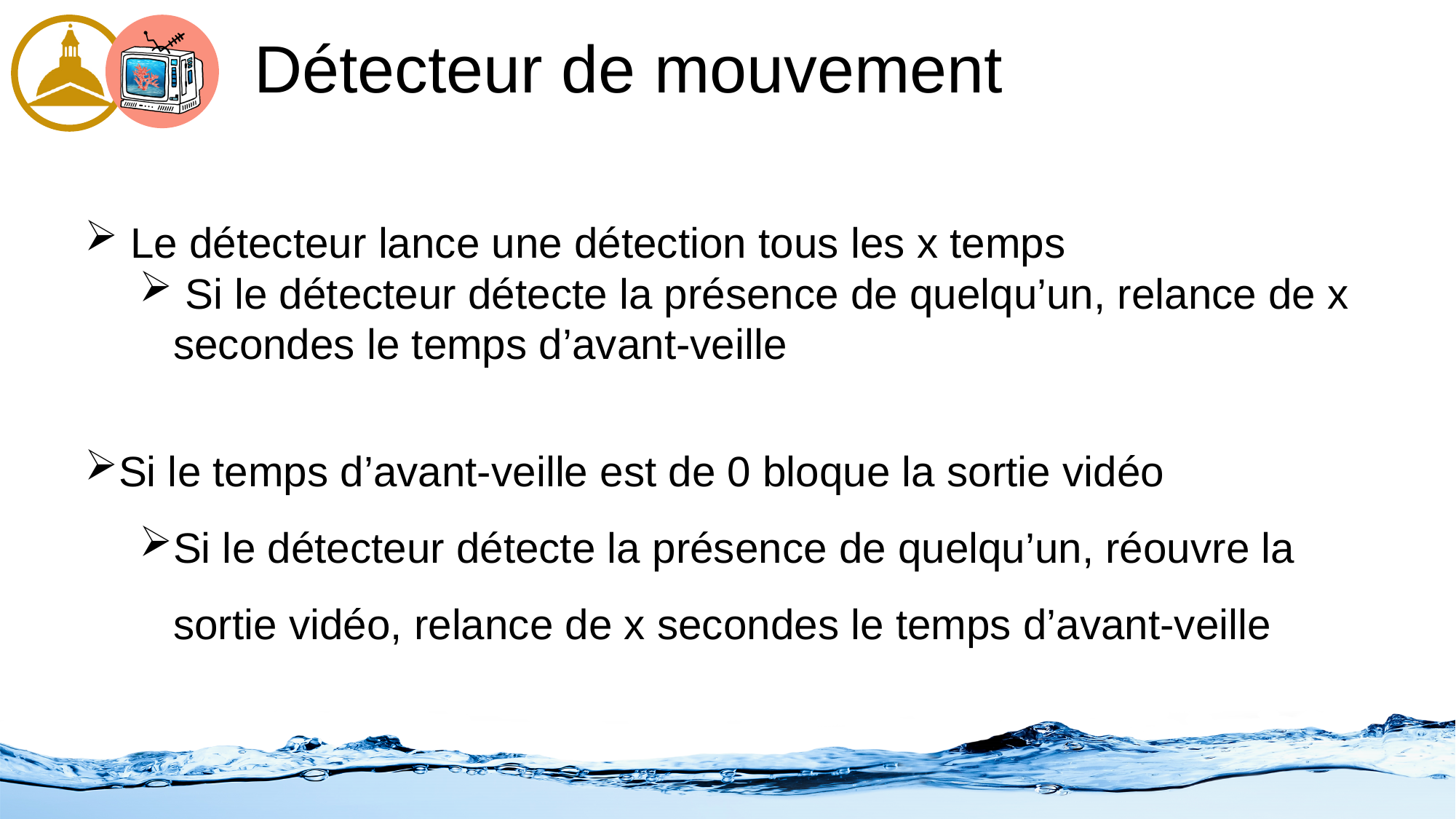

# Détecteur de mouvement
 Le détecteur lance une détection tous les x temps
 Si le détecteur détecte la présence de quelqu’un, relance de x secondes le temps d’avant-veille

Si le temps d’avant-veille est de 0 bloque la sortie vidéo
Si le détecteur détecte la présence de quelqu’un, réouvre la sortie vidéo, relance de x secondes le temps d’avant-veille